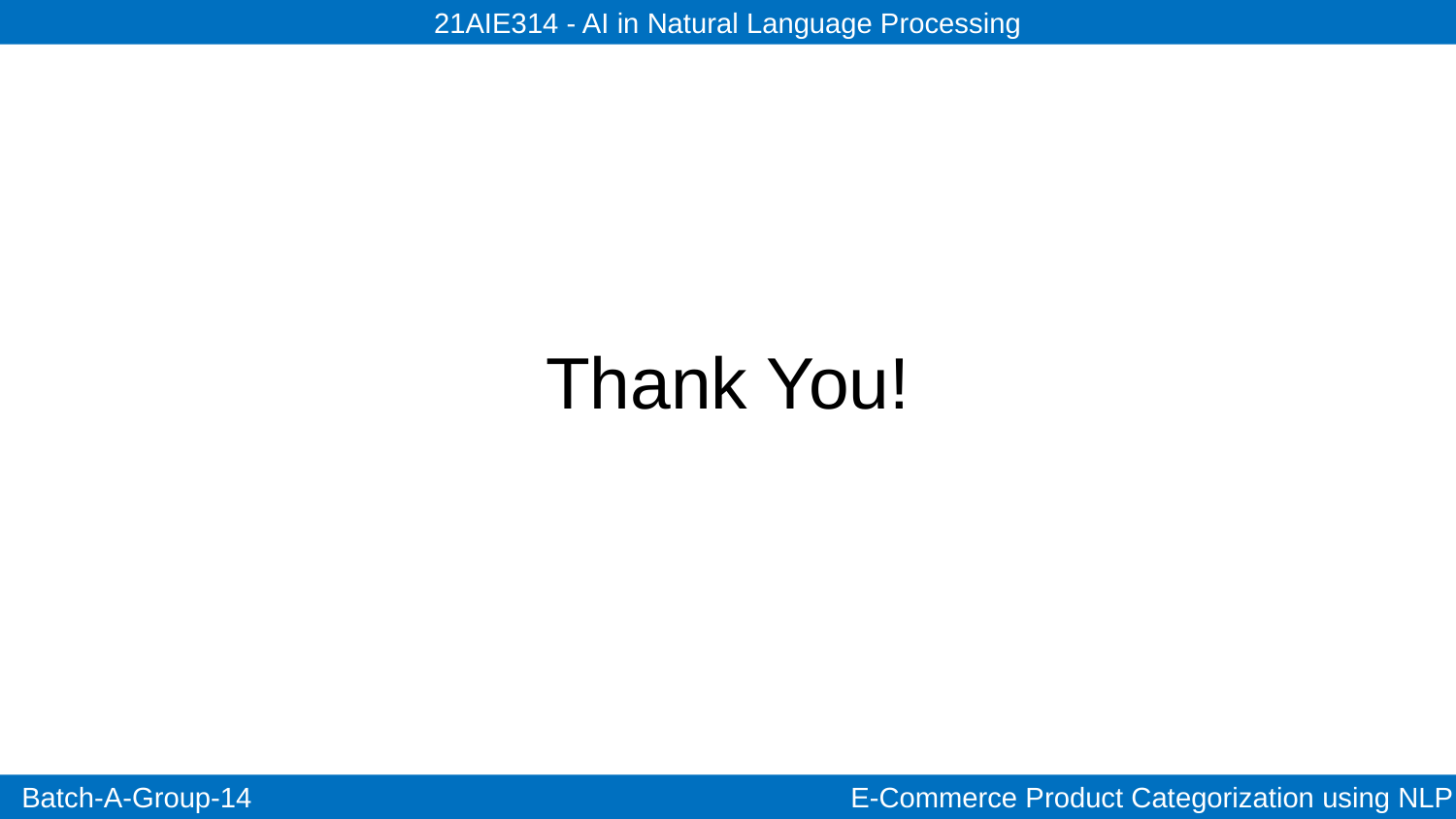

21AIE314 - AI in Natural Language Processing
Thank You!
E-Commerce Product Categorization using NLP
Batch-A-Group-14